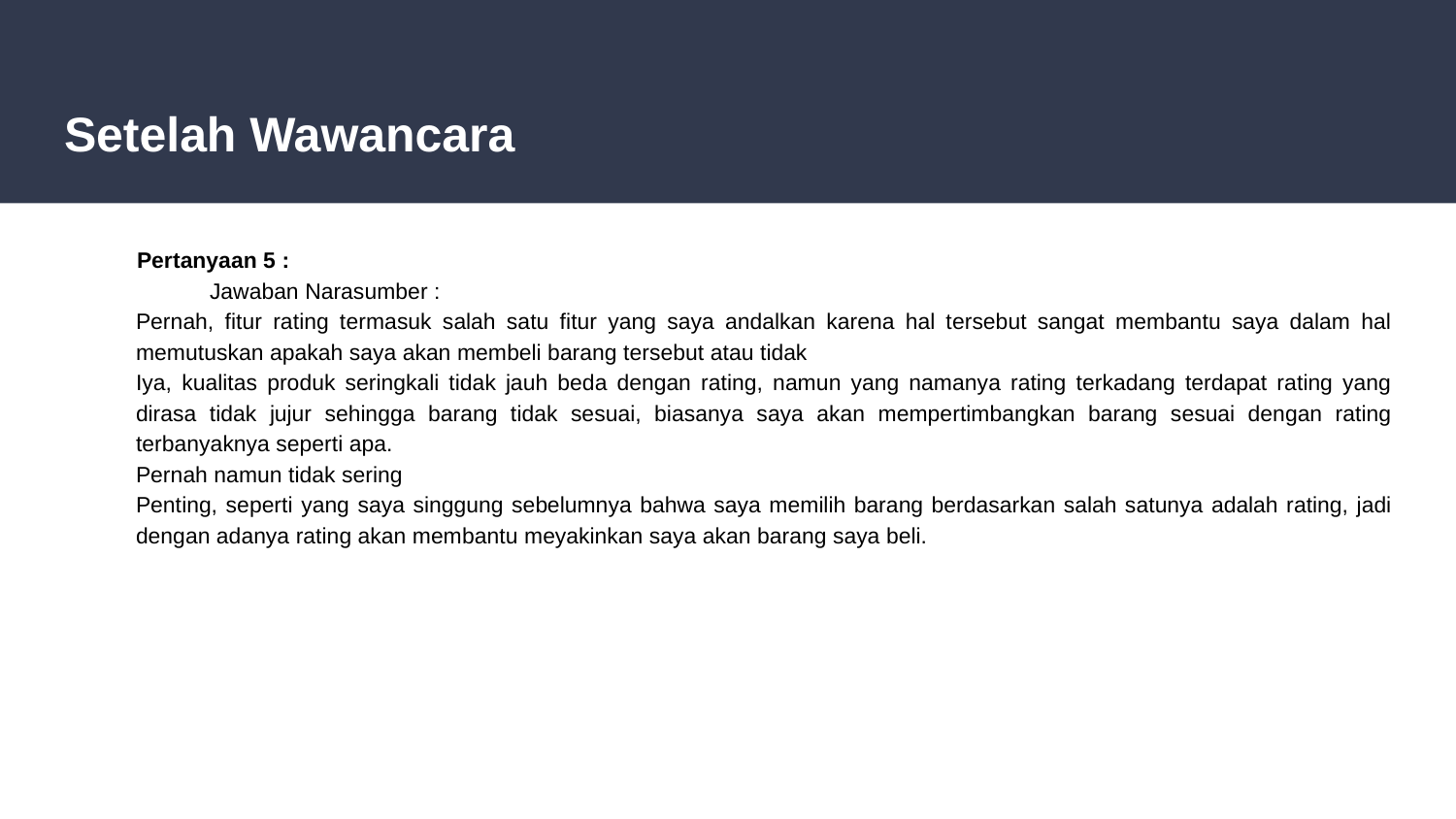

# Setelah Wawancara
Pertanyaan 5 :
	Jawaban Narasumber :
Pernah, fitur rating termasuk salah satu fitur yang saya andalkan karena hal tersebut sangat membantu saya dalam hal memutuskan apakah saya akan membeli barang tersebut atau tidak
Iya, kualitas produk seringkali tidak jauh beda dengan rating, namun yang namanya rating terkadang terdapat rating yang dirasa tidak jujur sehingga barang tidak sesuai, biasanya saya akan mempertimbangkan barang sesuai dengan rating terbanyaknya seperti apa.
Pernah namun tidak sering
Penting, seperti yang saya singgung sebelumnya bahwa saya memilih barang berdasarkan salah satunya adalah rating, jadi dengan adanya rating akan membantu meyakinkan saya akan barang saya beli.